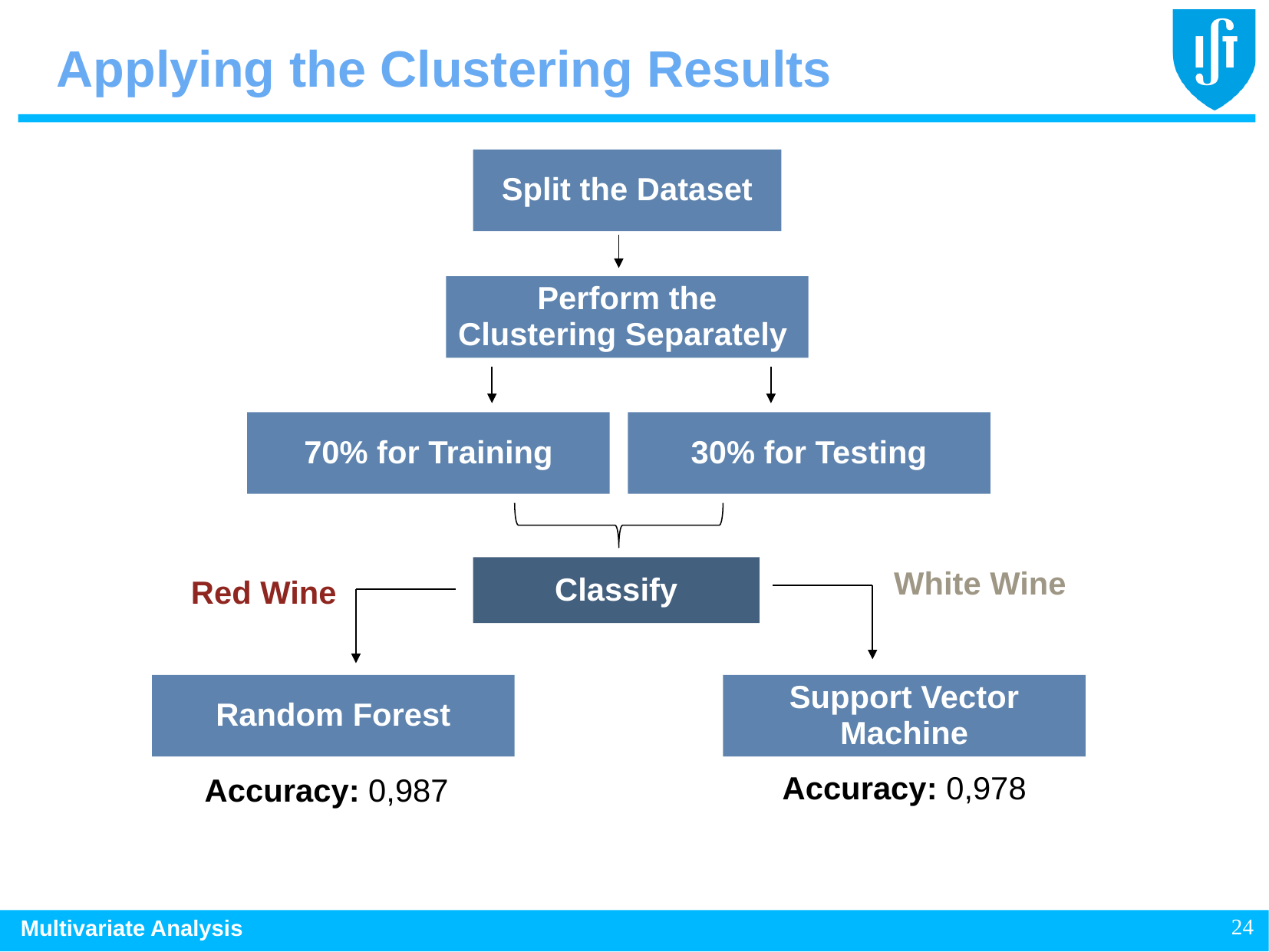

Applying the Clustering Results
Split the Dataset
Perform the Clustering Separately
70% for Training
30% for Testing

Classify
White Wine
Red Wine
Random Forest
Support Vector Machine
Accuracy: 0,978
Accuracy: 0,987
24